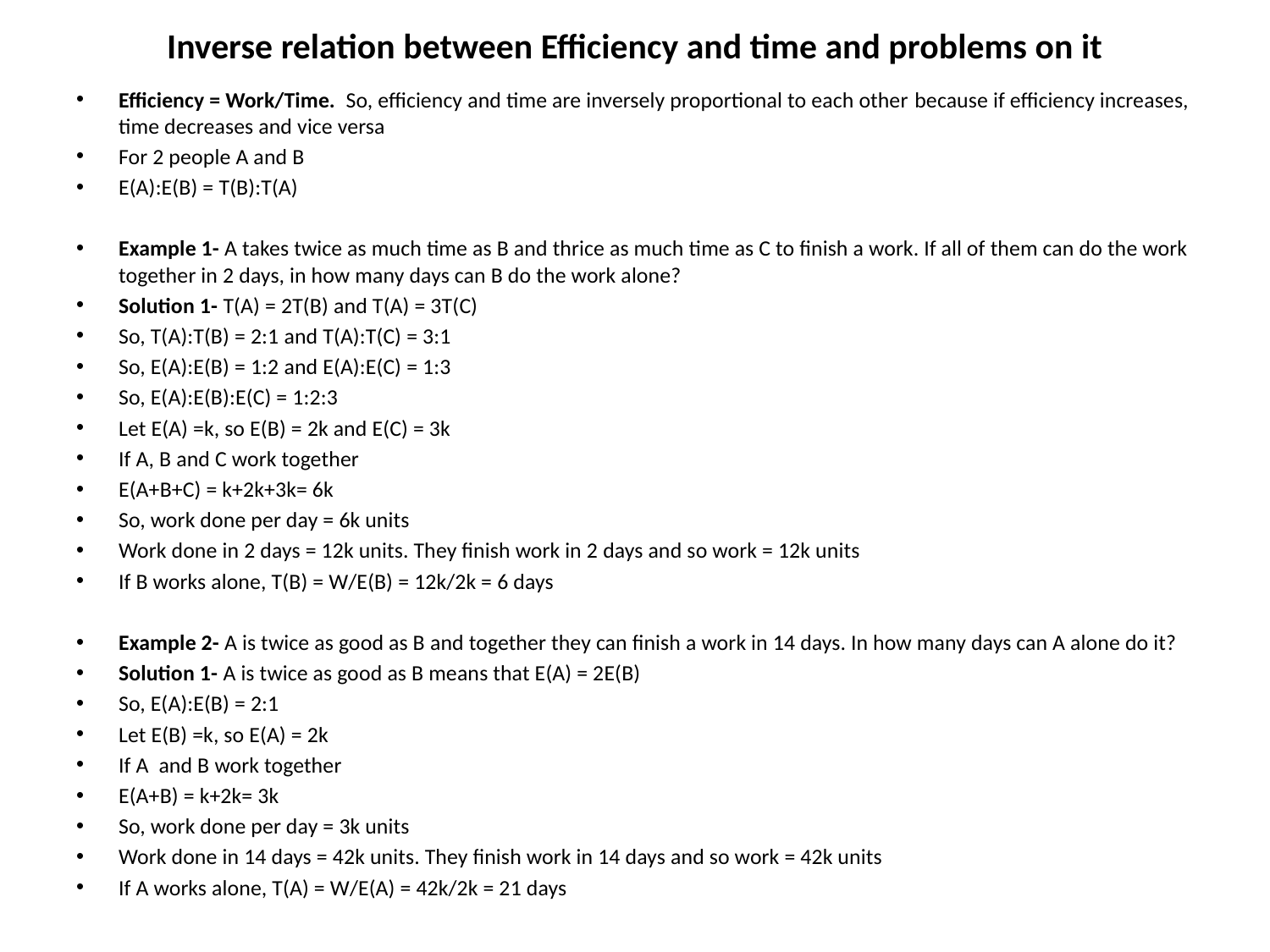

# Inverse relation between Efficiency and time and problems on it
Efficiency = Work/Time.  So, efficiency and time are inversely proportional to each other because if efficiency increases, time decreases and vice versa
For 2 people A and B
E(A):E(B) = T(B):T(A)

Example 1- A takes twice as much time as B and thrice as much time as C to finish a work. If all of them can do the work together in 2 days, in how many days can B do the work alone?
Solution 1- T(A) = 2T(B) and T(A) = 3T(C)
So, T(A):T(B) = 2:1 and T(A):T(C) = 3:1
So, E(A):E(B) = 1:2 and E(A):E(C) = 1:3
So, E(A):E(B):E(C) = 1:2:3
Let E(A) =k, so E(B) = 2k and E(C) = 3k
If A, B and C work together
E(A+B+C) = k+2k+3k= 6k
So, work done per day = 6k units
Work done in 2 days = 12k units. They finish work in 2 days and so work = 12k units
If B works alone, T(B) = W/E(B) = 12k/2k = 6 days

Example 2- A is twice as good as B and together they can finish a work in 14 days. In how many days can A alone do it?
Solution 1- A is twice as good as B means that E(A) = 2E(B)
So, E(A):E(B) = 2:1
Let E(B) =k, so E(A) = 2k
If A  and B work together
E(A+B) = k+2k= 3k
So, work done per day = 3k units
Work done in 14 days = 42k units. They finish work in 14 days and so work = 42k units
If A works alone, T(A) = W/E(A) = 42k/2k = 21 days